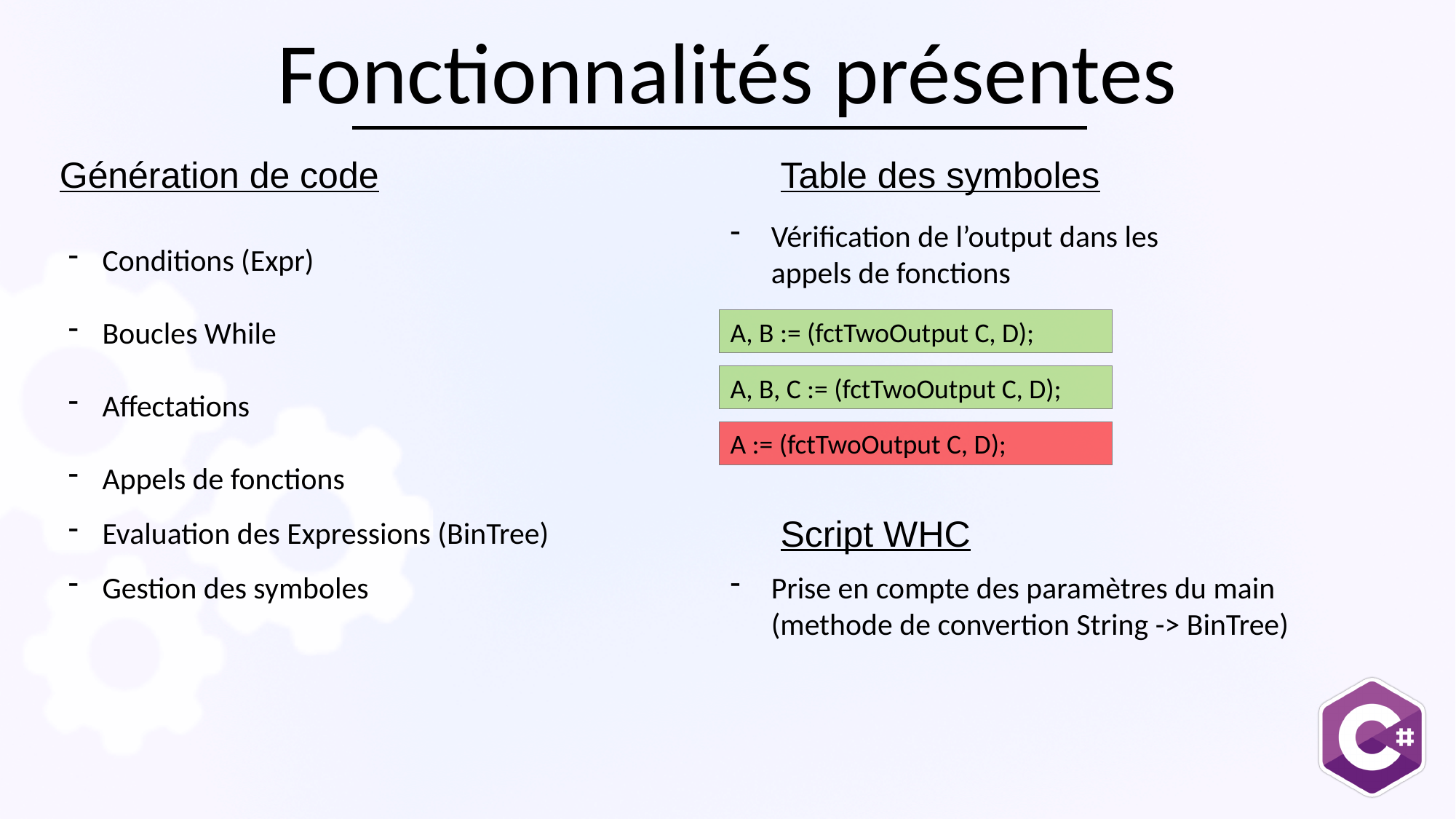

# Fonctionnalités présentes
Génération de code
Table des symboles
Vérification de l’output dans les appels de fonctions
Conditions (Expr)
Boucles While
Affectations
Appels de fonctions
Evaluation des Expressions (BinTree)
Gestion des symboles

A, B := (fctTwoOutput C, D);
A, B, C := (fctTwoOutput C, D);
A := (fctTwoOutput C, D);
Script WHC
Prise en compte des paramètres du main (methode de convertion String -> BinTree)